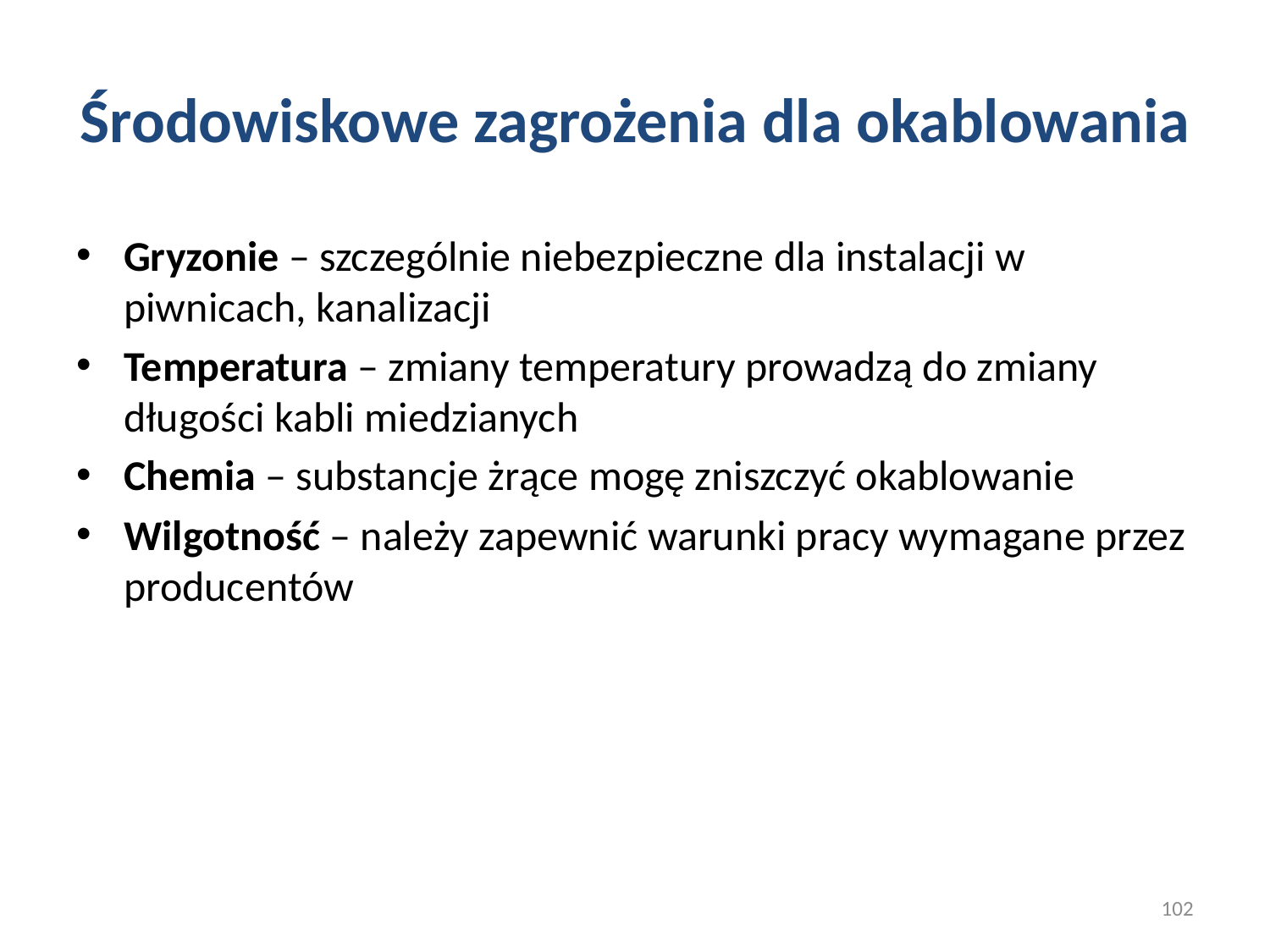

# Środowiskowe zagrożenia dla okablowania
Gryzonie – szczególnie niebezpieczne dla instalacji w piwnicach, kanalizacji
Temperatura – zmiany temperatury prowadzą do zmiany długości kabli miedzianych
Chemia – substancje żrące mogę zniszczyć okablowanie
Wilgotność – należy zapewnić warunki pracy wymagane przez producentów

102